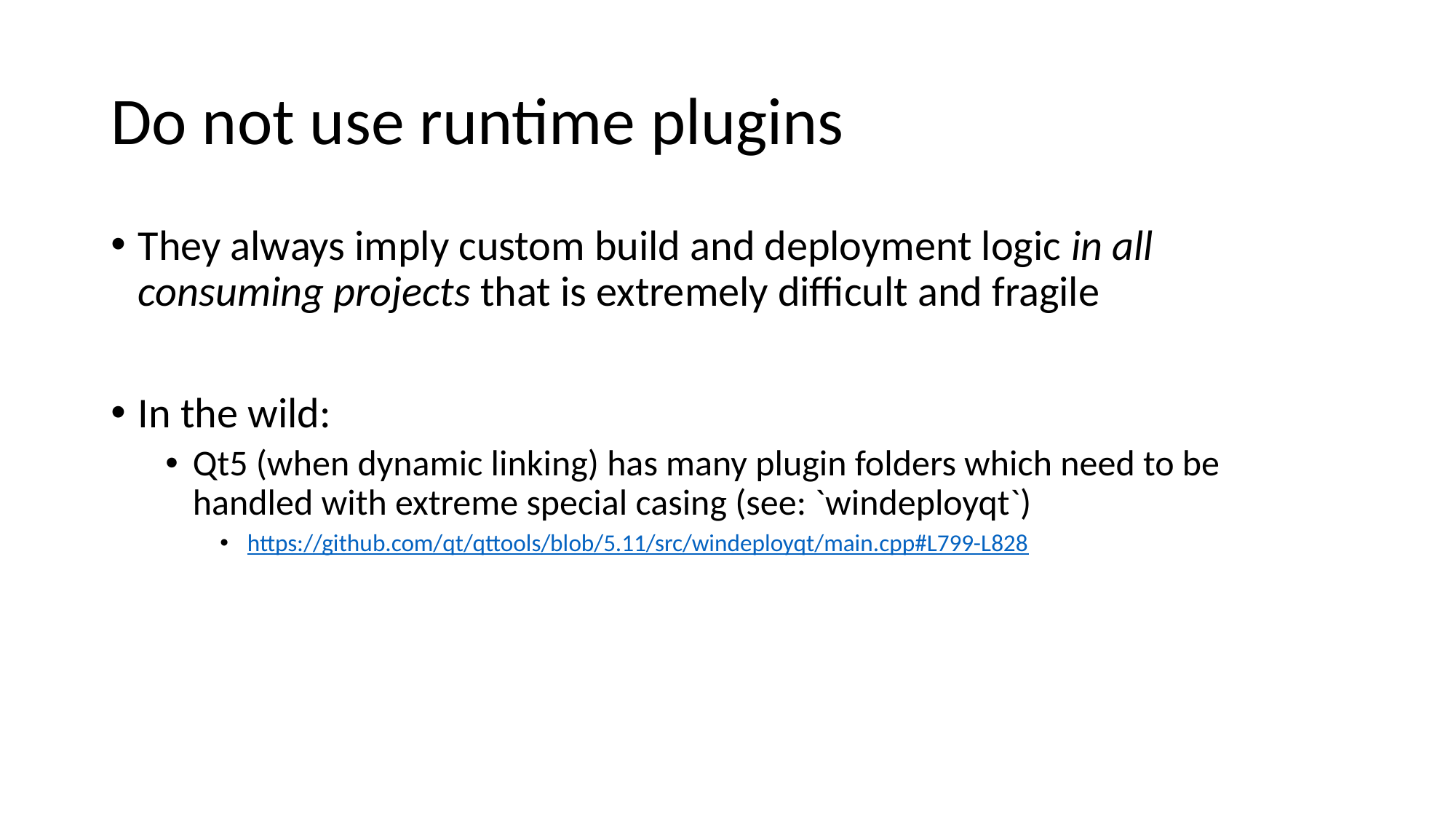

# Do not use runtime plugins
They always imply custom build and deployment logic in all consuming projects that is extremely difficult and fragile

In the wild:
Qt5 (when dynamic linking) has many plugin folders which need to be handled with extreme special casing (see: `windeployqt`)
https://github.com/qt/qttools/blob/5.11/src/windeployqt/main.cpp#L799-L828